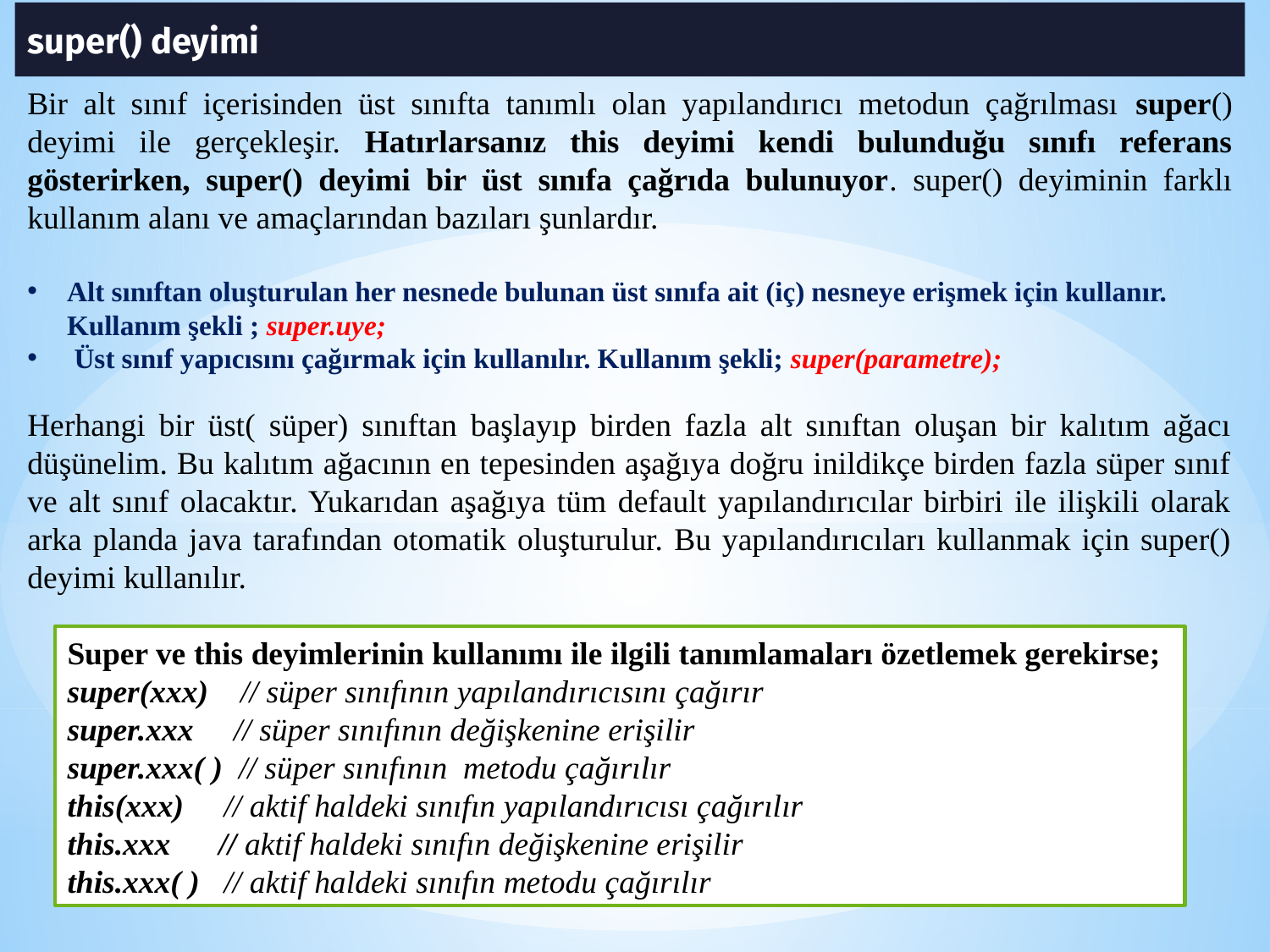

super() deyimi
Bir alt sınıf içerisinden üst sınıfta tanımlı olan yapılandırıcı metodun çağrılması super() deyimi ile gerçekleşir. Hatırlarsanız this deyimi kendi bulunduğu sınıfı referans gösterirken, super() deyimi bir üst sınıfa çağrıda bulunuyor. super() deyiminin farklı kullanım alanı ve amaçlarından bazıları şunlardır.

Alt sınıftan oluşturulan her nesnede bulunan üst sınıfa ait (iç) nesneye erişmek için kullanır. Kullanım şekli ; super.uye;
 Üst sınıf yapıcısını çağırmak için kullanılır. Kullanım şekli; super(parametre);

Herhangi bir üst( süper) sınıftan başlayıp birden fazla alt sınıftan oluşan bir kalıtım ağacı düşünelim. Bu kalıtım ağacının en tepesinden aşağıya doğru inildikçe birden fazla süper sınıf ve alt sınıf olacaktır. Yukarıdan aşağıya tüm default yapılandırıcılar birbiri ile ilişkili olarak arka planda java tarafından otomatik oluşturulur. Bu yapılandırıcıları kullanmak için super() deyimi kullanılır.
Super ve this deyimlerinin kullanımı ile ilgili tanımlamaları özetlemek gerekirse;
super(xxx)    // süper sınıfının yapılandırıcısını çağırır
super.xxx     // süper sınıfının değişkenine erişilir
super.xxx( )  // süper sınıfının  metodu çağırılır
this(xxx)     // aktif haldeki sınıfın yapılandırıcısı çağırılır
this.xxx      // aktif haldeki sınıfın değişkenine erişilir
this.xxx( )   // aktif haldeki sınıfın metodu çağırılır